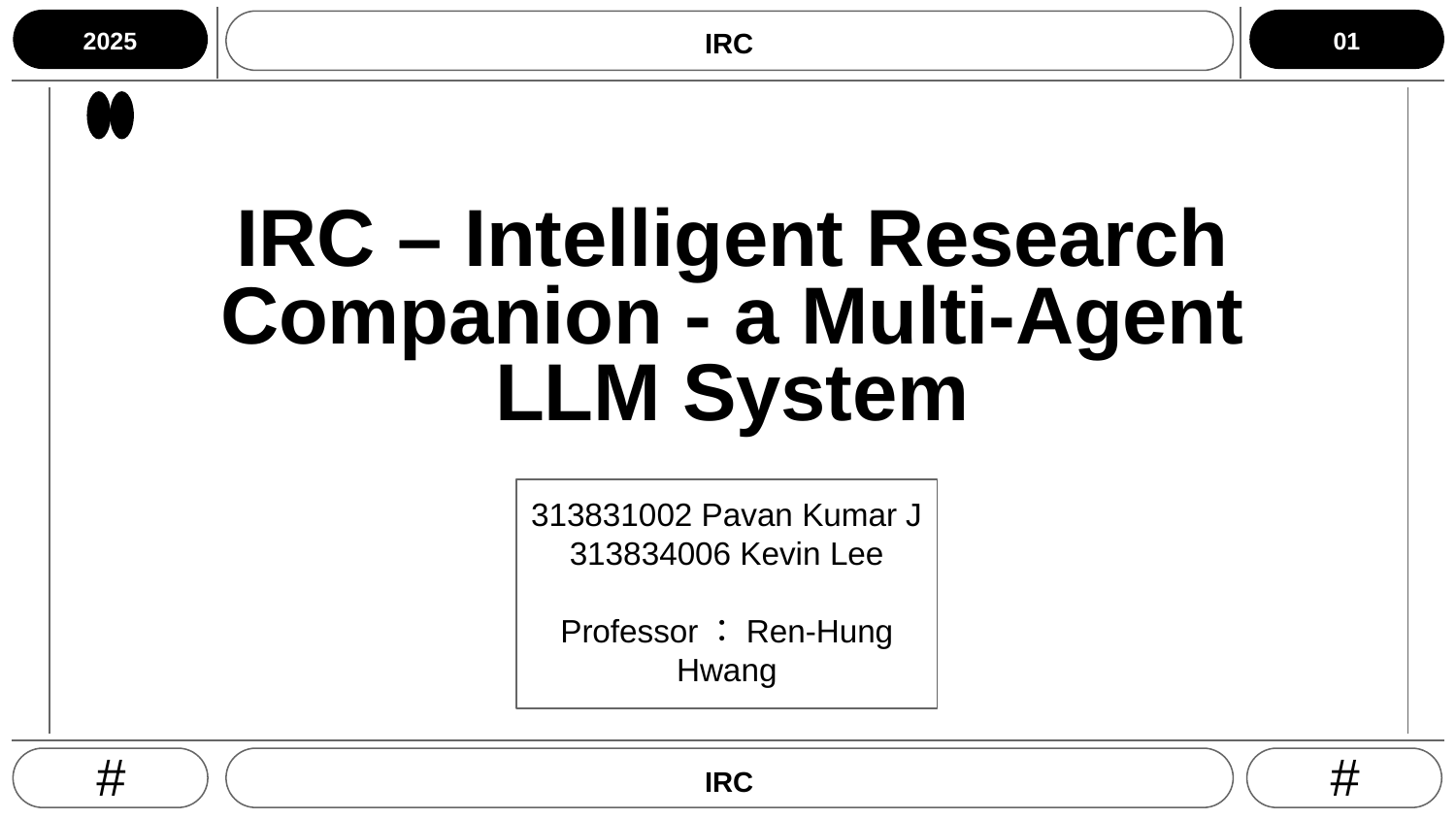

IRC
01
2025

# IRC – Intelligent Research Companion - a Multi-Agent LLM System
313831002 Pavan Kumar J
313834006 Kevin Lee

Professor：Ren-Hung Hwang

#
#
IRC